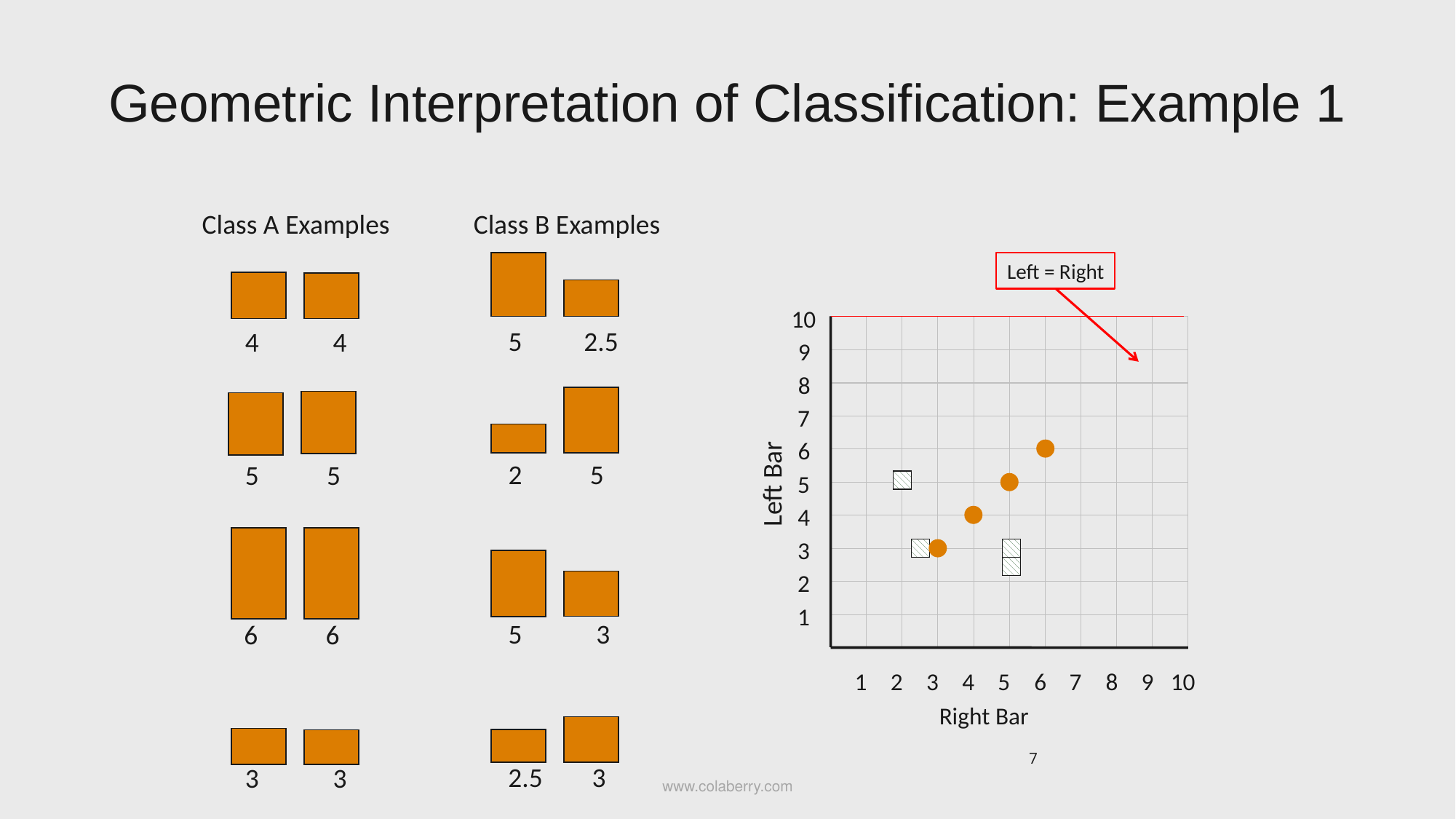

# Geometric Interpretation of Classification: Example 1

Class A Examples
Class B Examples

Left = Right
10

9

8

7

6

5
Left Bar

4

3

2

1

1
2
3
4
5
6
7
8
10
9
Right Bar

5          2.5
4            4

2           5
5           5

5            3
6           6

7
2.5        3
3            3